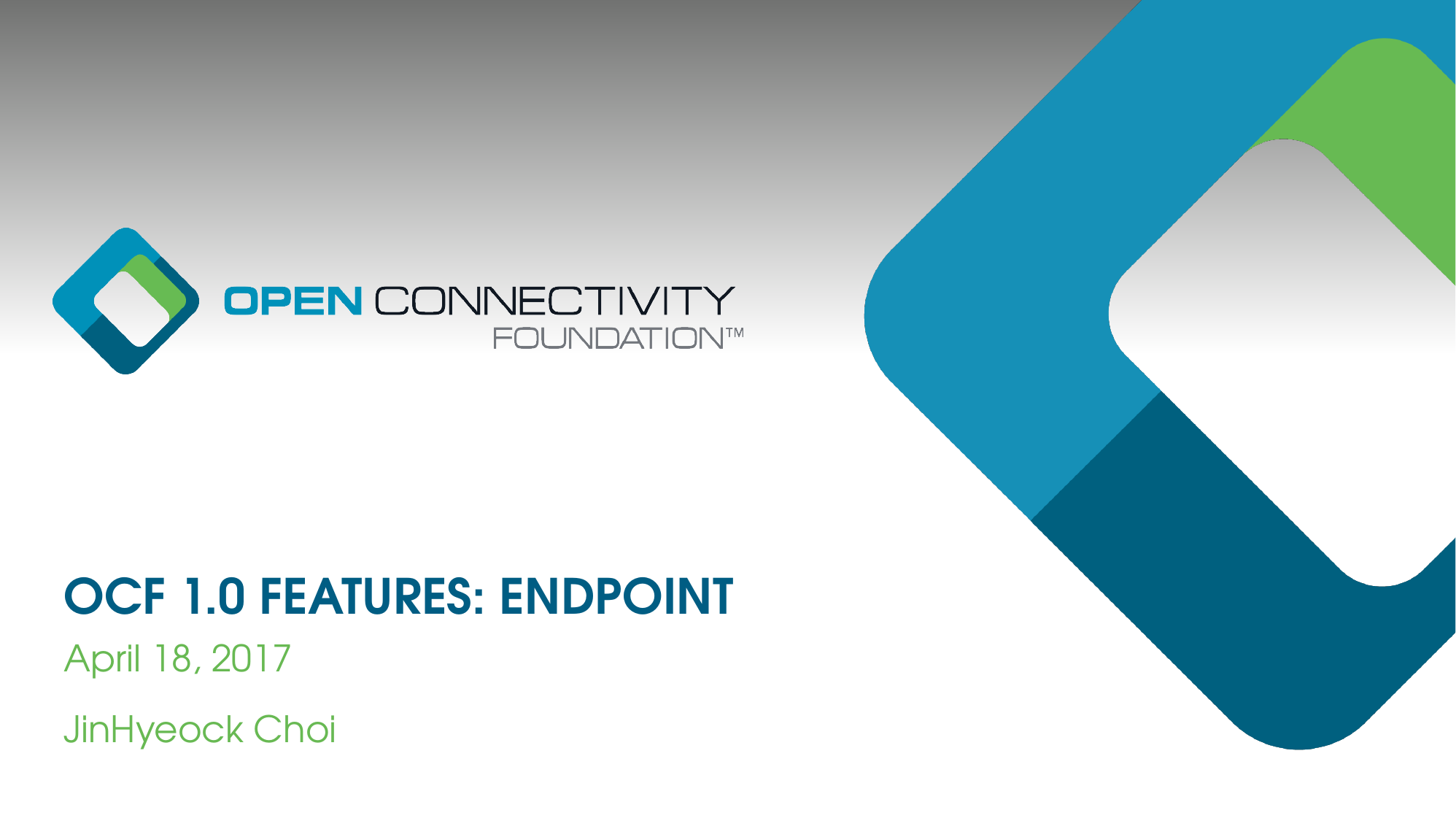

# OCF 1.0 features: Endpoint
April 18, 2017
JinHyeock Choi